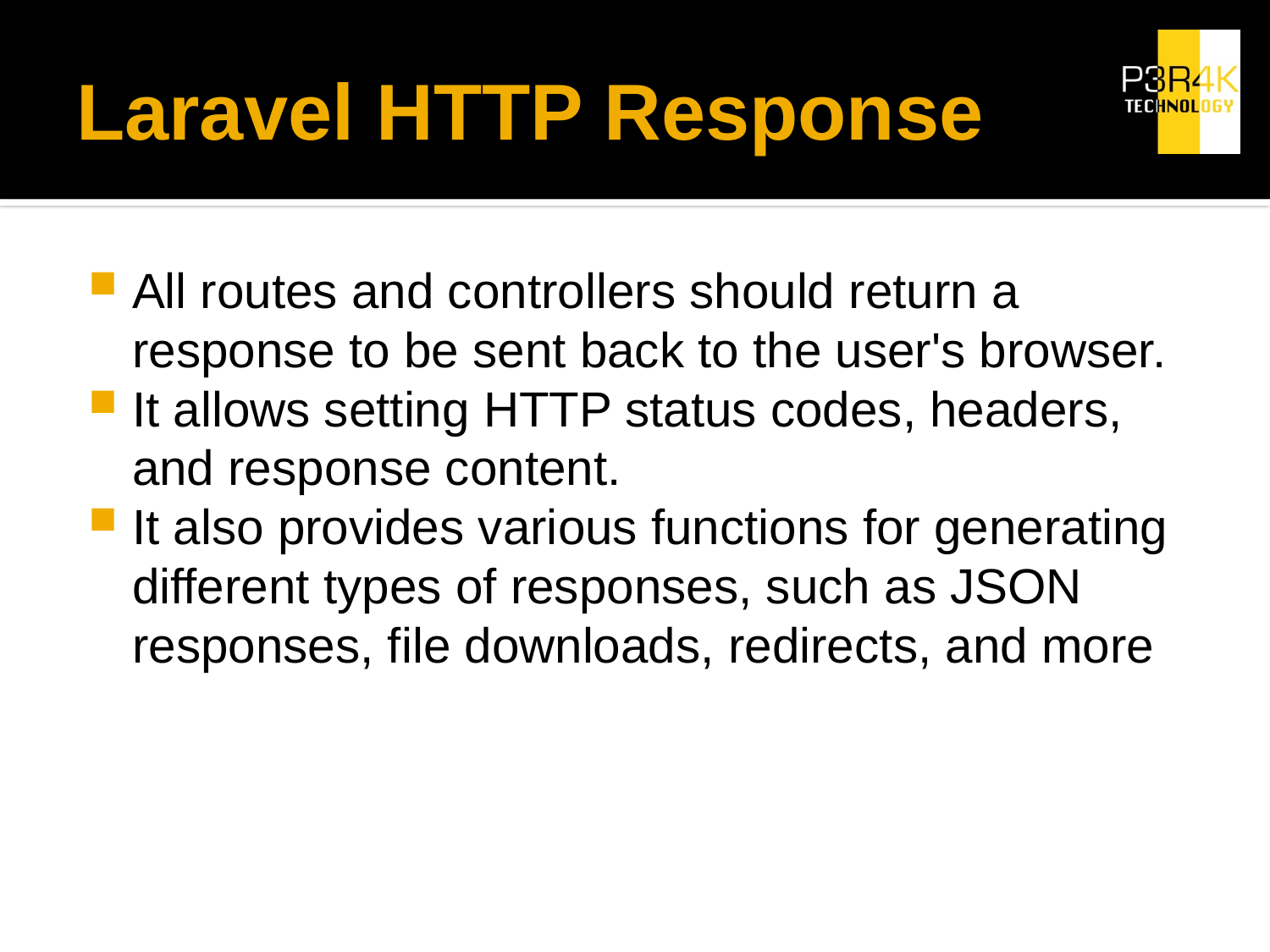

# Laravel HTTP Response
All routes and controllers should return a response to be sent back to the user's browser.
It allows setting HTTP status codes, headers, and response content.
It also provides various functions for generating different types of responses, such as JSON responses, file downloads, redirects, and more